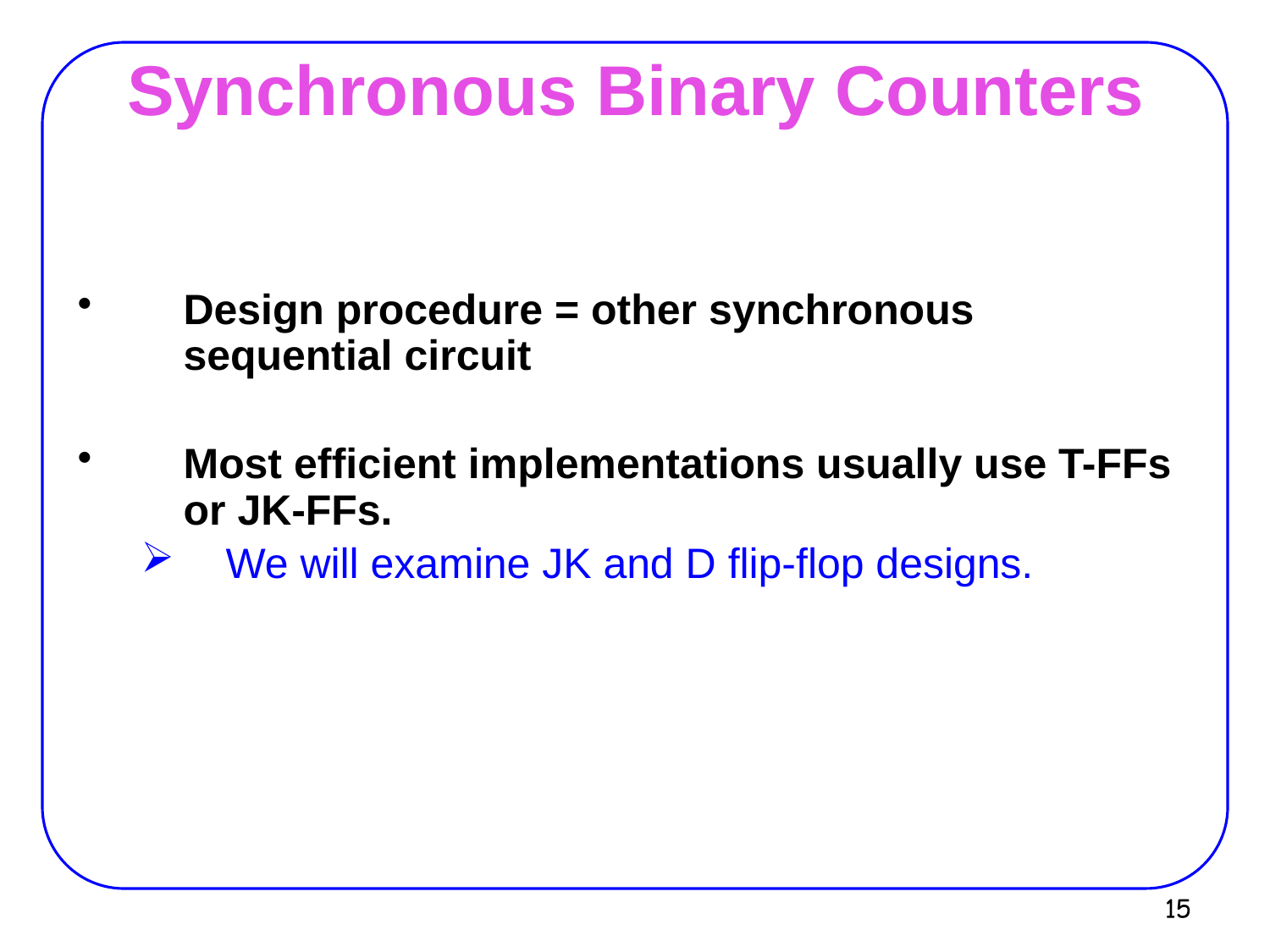

# Synchronous Binary Counters
Design procedure = other synchronous sequential circuit

Most efficient implementations usually use T-FFs or JK-FFs.
We will examine JK and D flip-flop designs.
 15